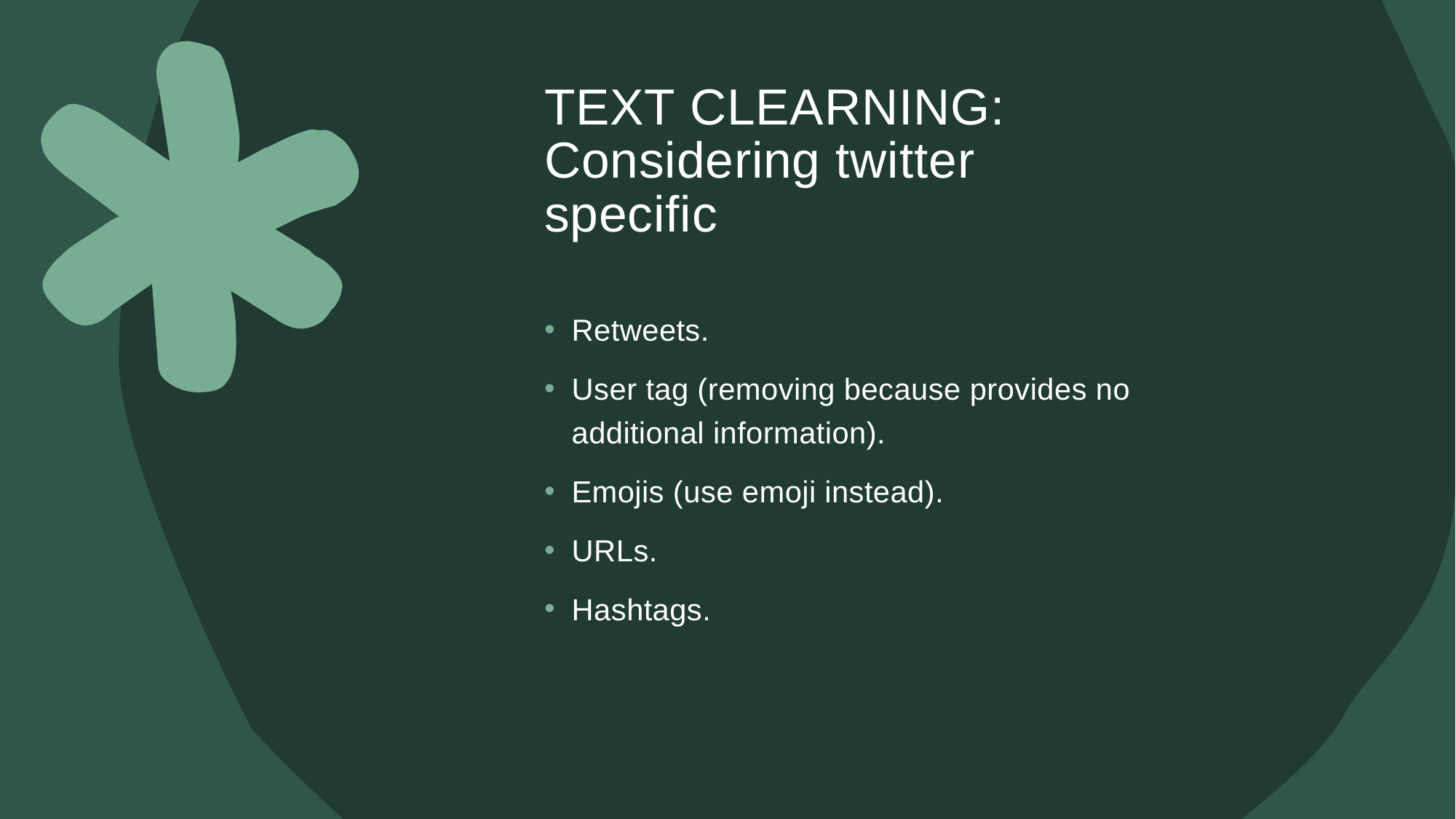

# TEXT CLEARNING: Considering twitter specific
Retweets.
User tag (removing because provides no additional information).
Emojis (use emoji instead).
URLs.
Hashtags.